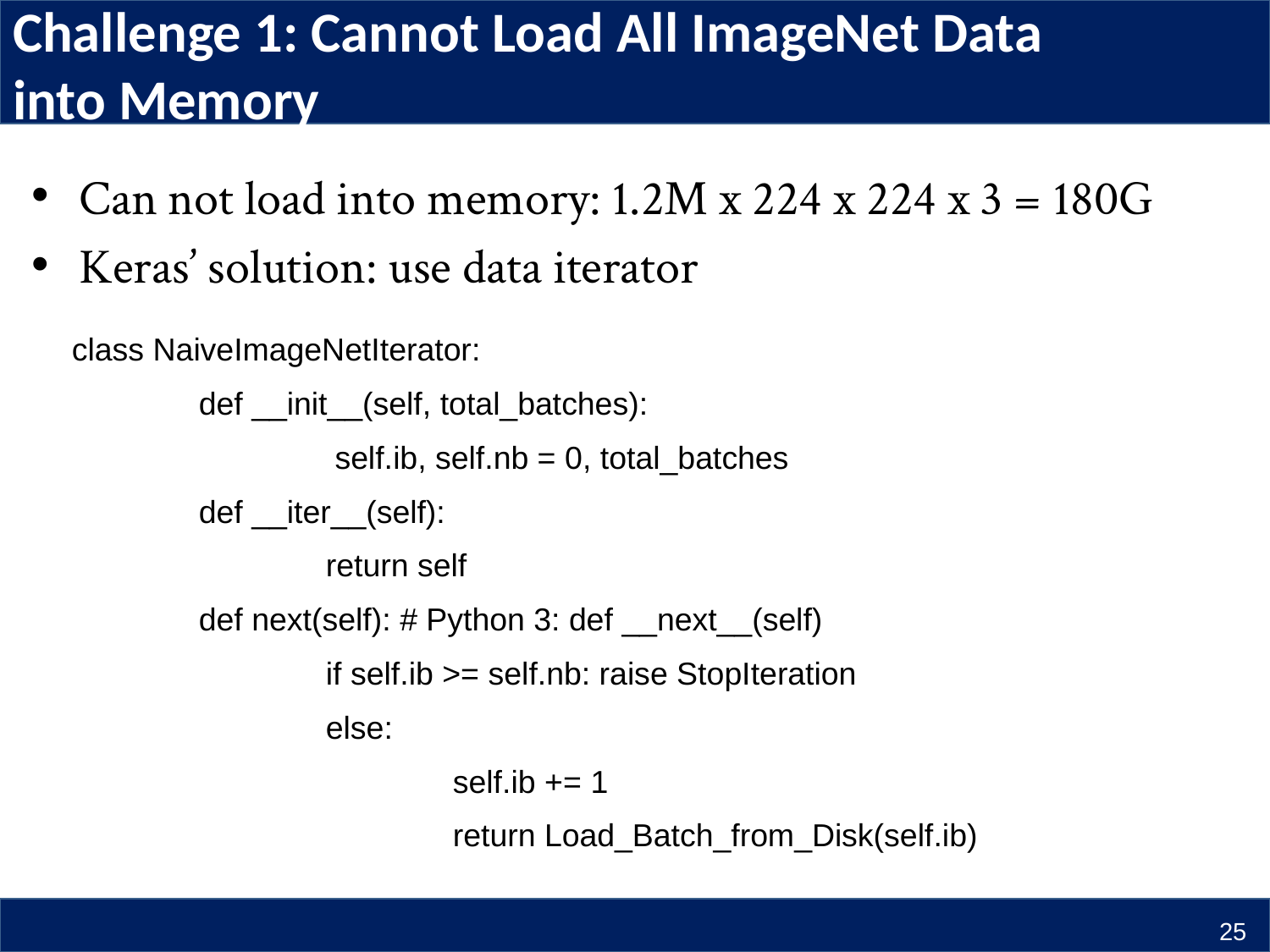

# Challenge 1: Cannot Load All ImageNet Data into Memory
Can not load into memory: 1.2M x 224 x 224 x 3 = 180G
Keras’ solution: use data iterator
class NaiveImageNetIterator:
	def __init__(self, total_batches):
		 self.ib, self.nb = 0, total_batches
	def __iter__(self):
		return self
	def next(self): # Python 3: def __next__(self)
		if self.ib >= self.nb: raise StopIteration
		else:
			self.ib += 1
			return Load_Batch_from_Disk(self.ib)
25